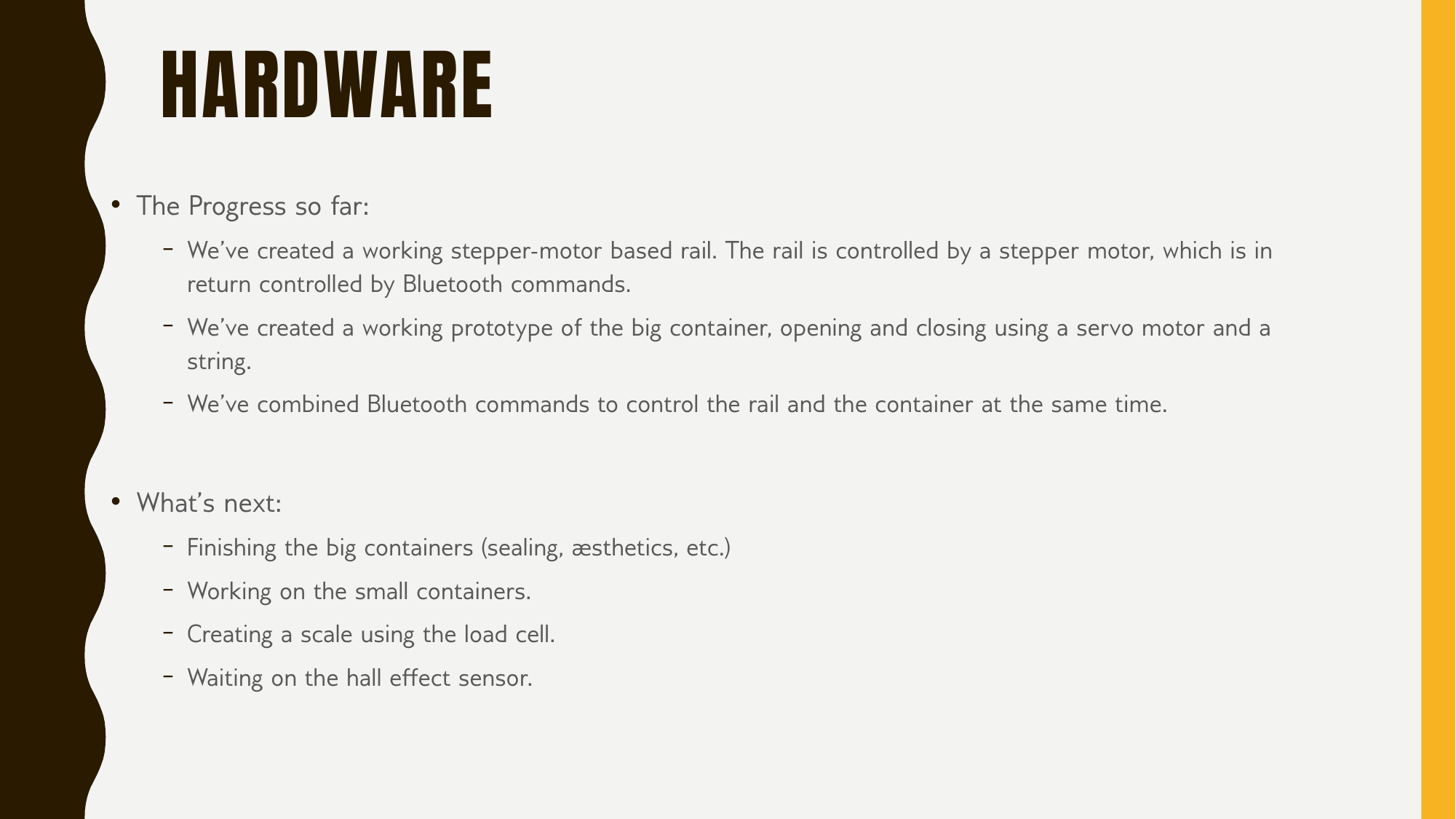

# HARDWARE
The Progress so far:
We’ve created a working stepper-motor based rail. The rail is controlled by a stepper motor, which is in return controlled by Bluetooth commands.
We’ve created a working prototype of the big container, opening and closing using a servo motor and a string.
We’ve combined Bluetooth commands to control the rail and the container at the same time.

What’s next:
Finishing the big containers (sealing, aesthetics, etc.)
Working on the small containers.
Creating a scale using the load cell.
Waiting on the hall effect sensor.